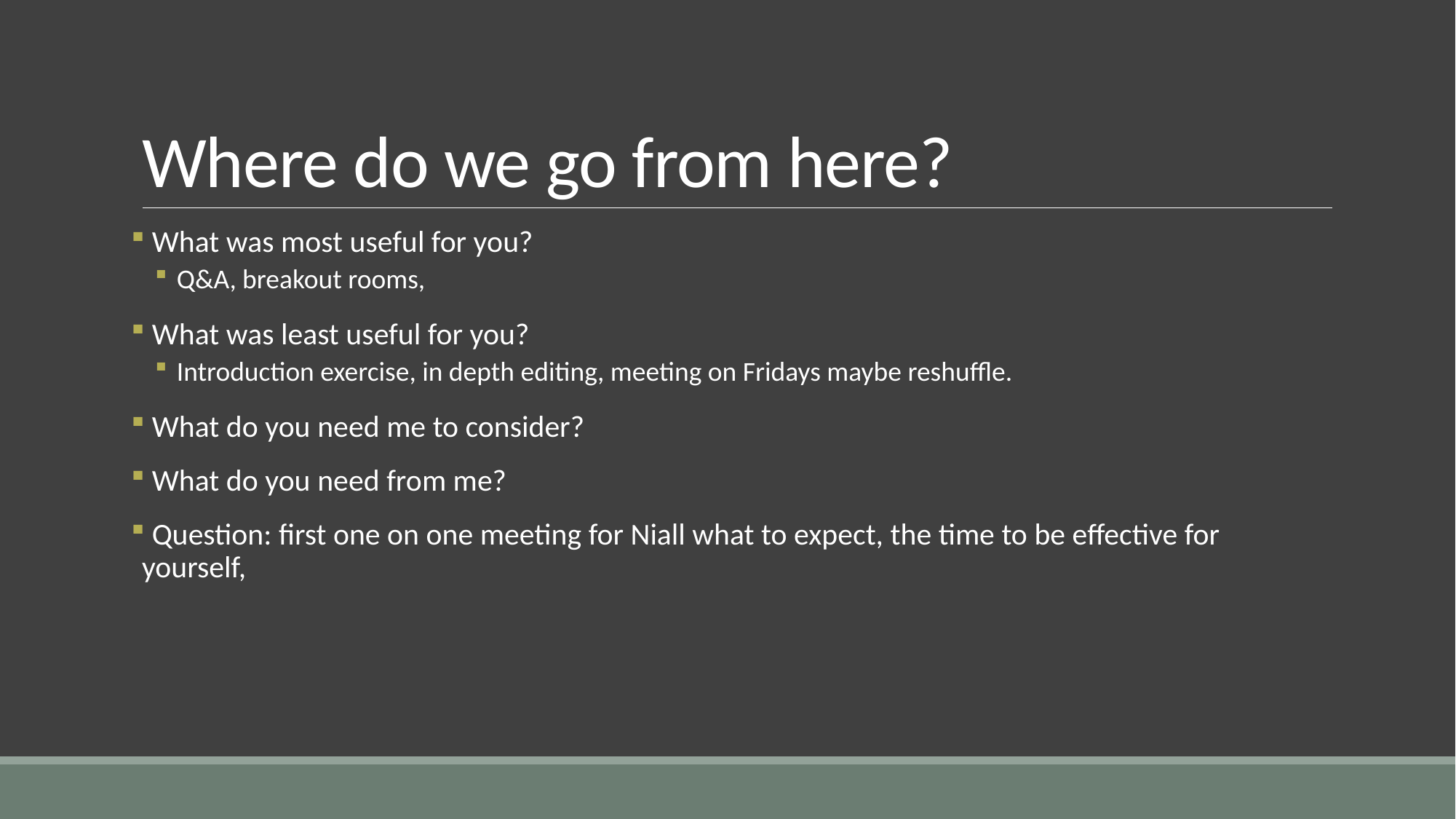

# Where do we go from here?
 What was most useful for you?
Q&A, breakout rooms,
 What was least useful for you?
Introduction exercise, in depth editing, meeting on Fridays maybe reshuffle.
 What do you need me to consider?
 What do you need from me?
 Question: first one on one meeting for Niall what to expect, the time to be effective for yourself,